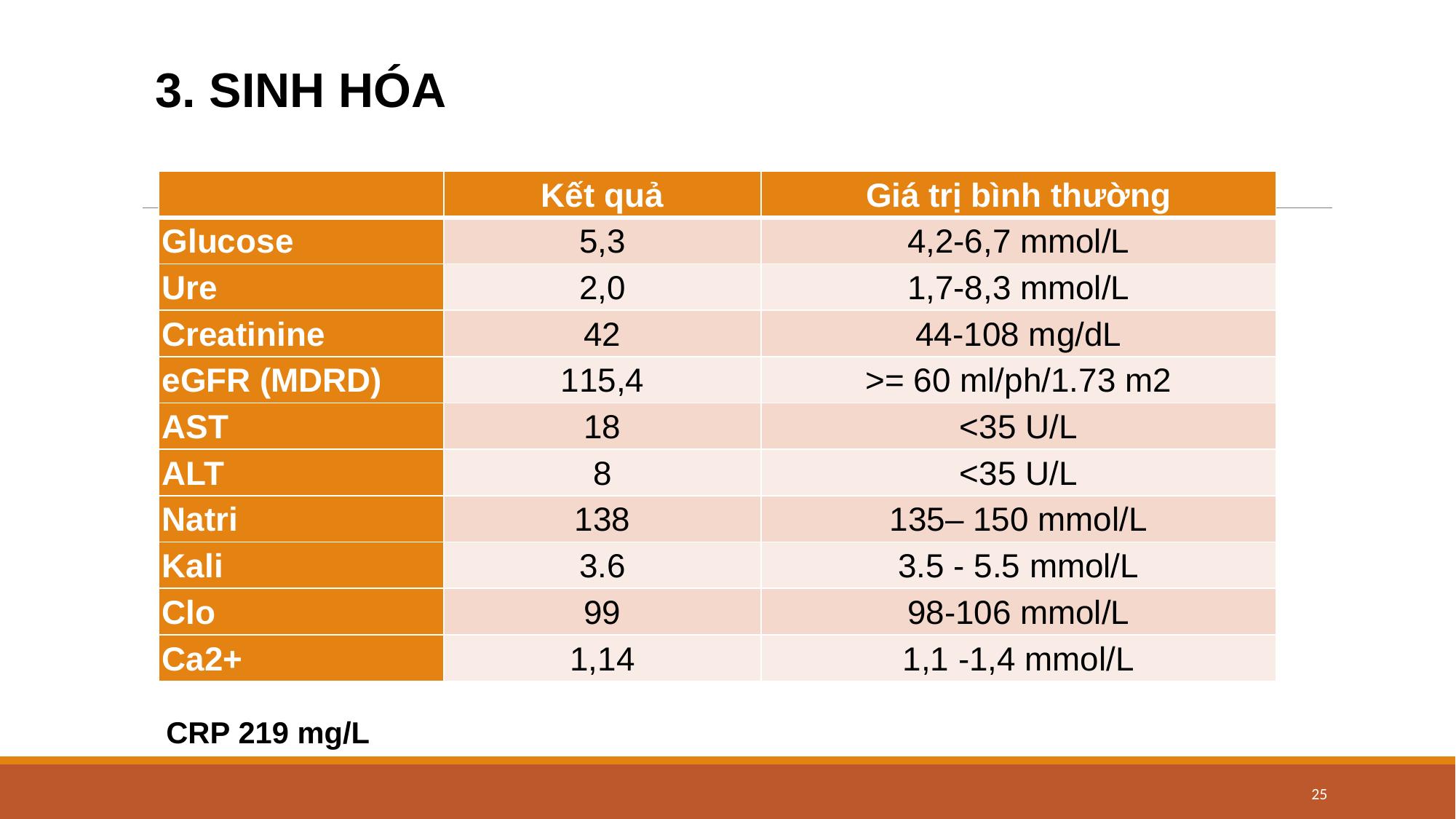

3. SINH HÓA
|  | Kết quả | Giá trị bình thường |
| --- | --- | --- |
| Glucose | 5,3 | 4,2-6,7 mmol/L |
| Ure | 2,0 | 1,7-8,3 mmol/L |
| Creatinine | 42 | 44-108 mg/dL |
| eGFR (MDRD) | 115,4 | >= 60 ml/ph/1.73 m2 |
| AST | 18 | <35 U/L |
| ALT | 8 | <35 U/L |
| Natri | 138 | 135– 150 mmol/L |
| Kali | 3.6 | 3.5 - 5.5 mmol/L |
| Clo | 99 | 98-106 mmol/L |
| Ca2+ | 1,14 | 1,1 -1,4 mmol/L |
CRP 219 mg/L
25